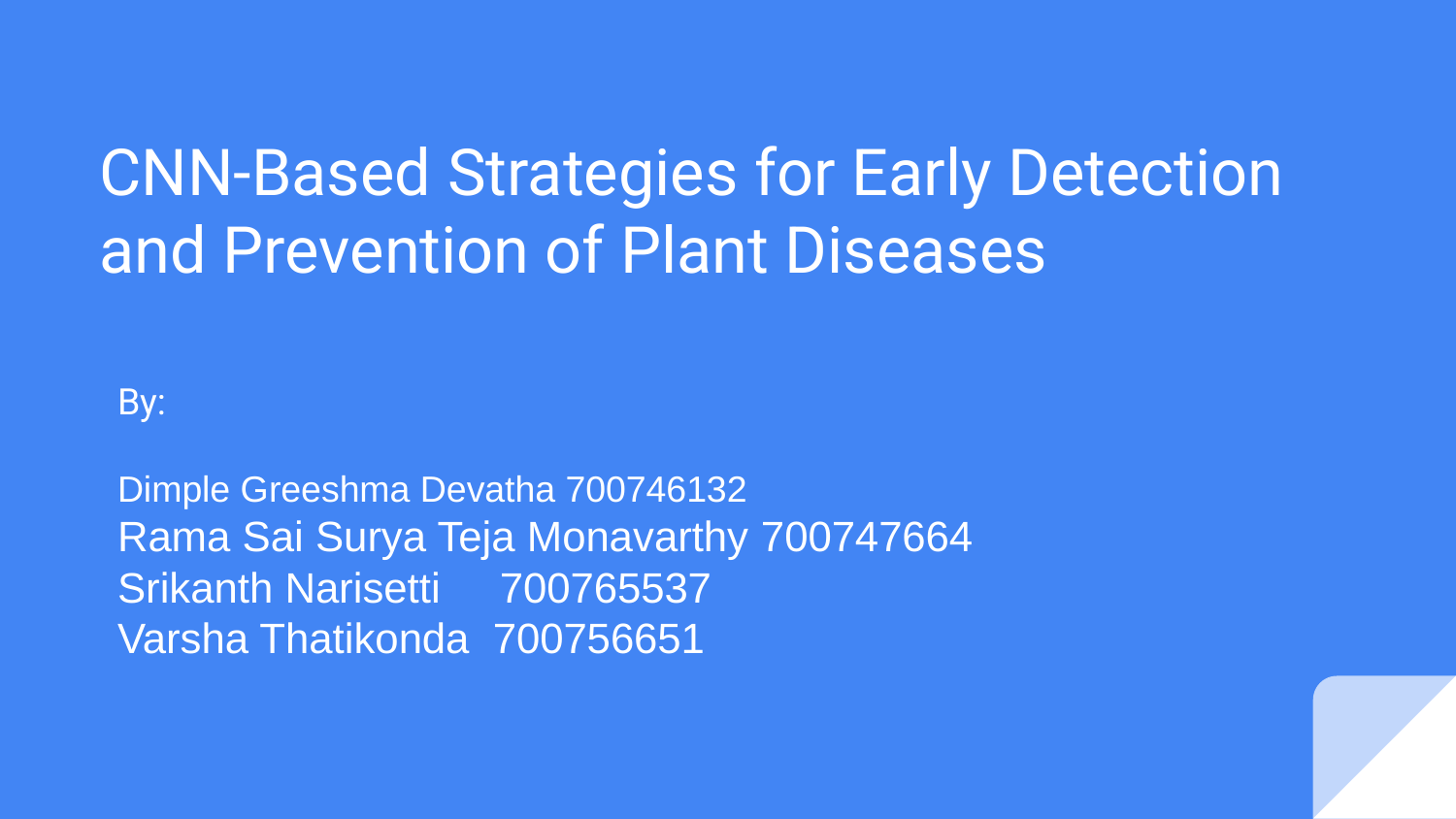

# CNN-Based Strategies for Early Detection and Prevention of Plant Diseases
By:

Dimple Greeshma Devatha 700746132
Rama Sai Surya Teja Monavarthy 700747664
Srikanth Narisetti     700765537
Varsha Thatikonda  700756651